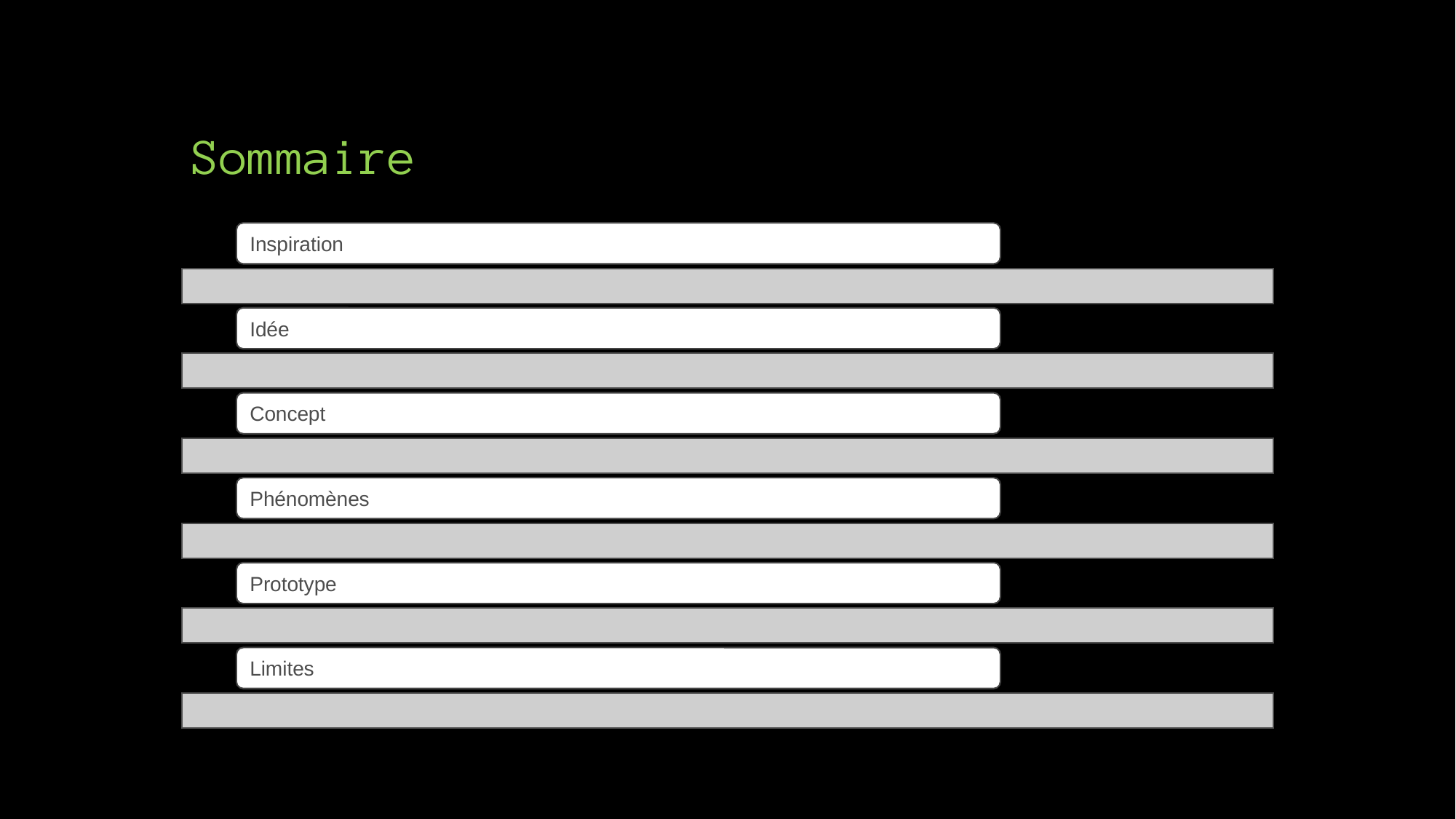

# Sommaire
Inspiration
Idée
Concept
Phénomènes
Prototype
Limites